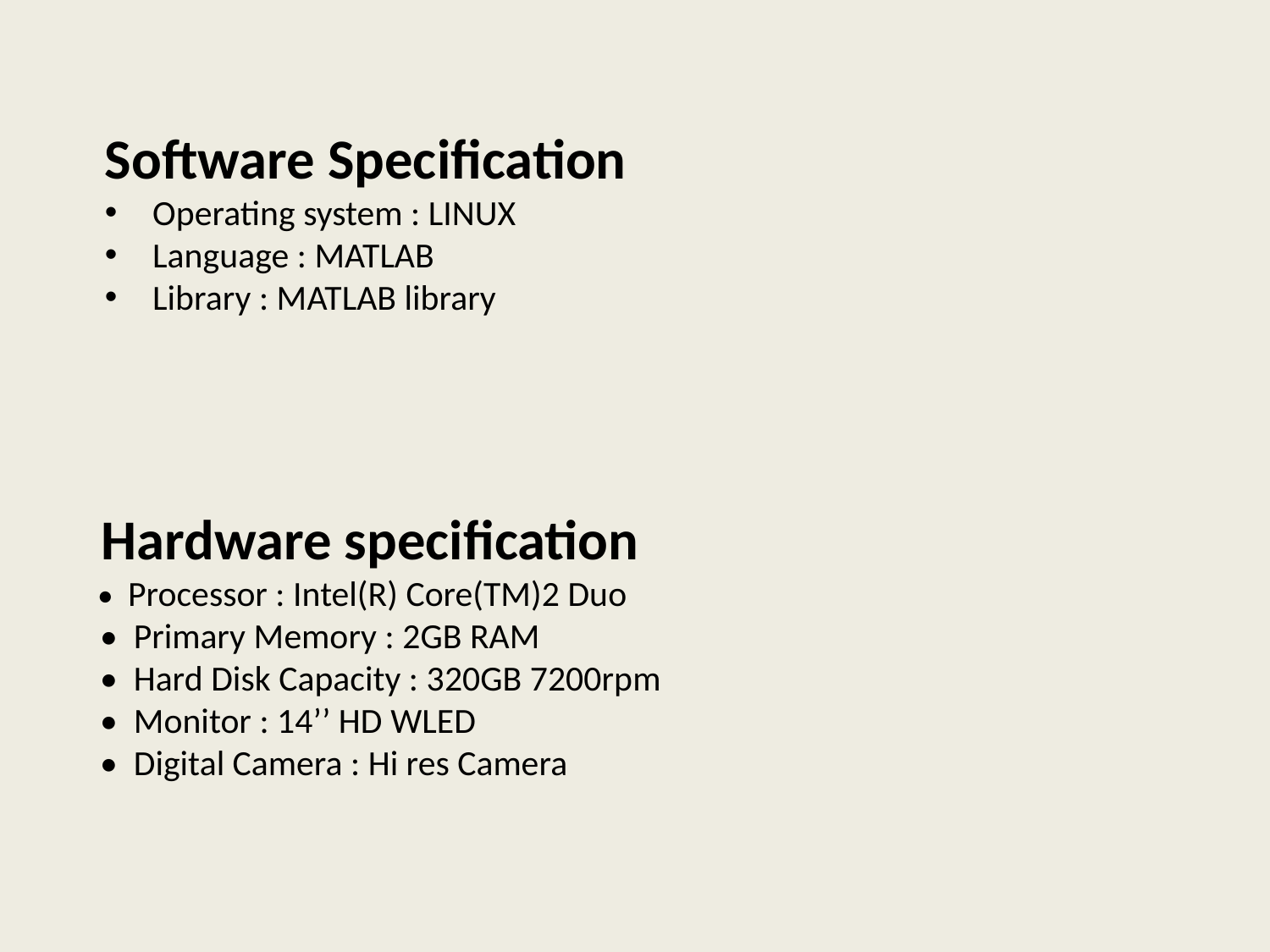

Software Specification
Operating system : LINUX
Language : MATLAB
Library : MATLAB library
  Hardware specification
   •  Processor : Intel(R) Core(TM)2 Duo
   •  Primary Memory : 2GB RAM
   •  Hard Disk Capacity : 320GB 7200rpm
   •  Monitor : 14’’ HD WLED
   •  Digital Camera : Hi res Camera